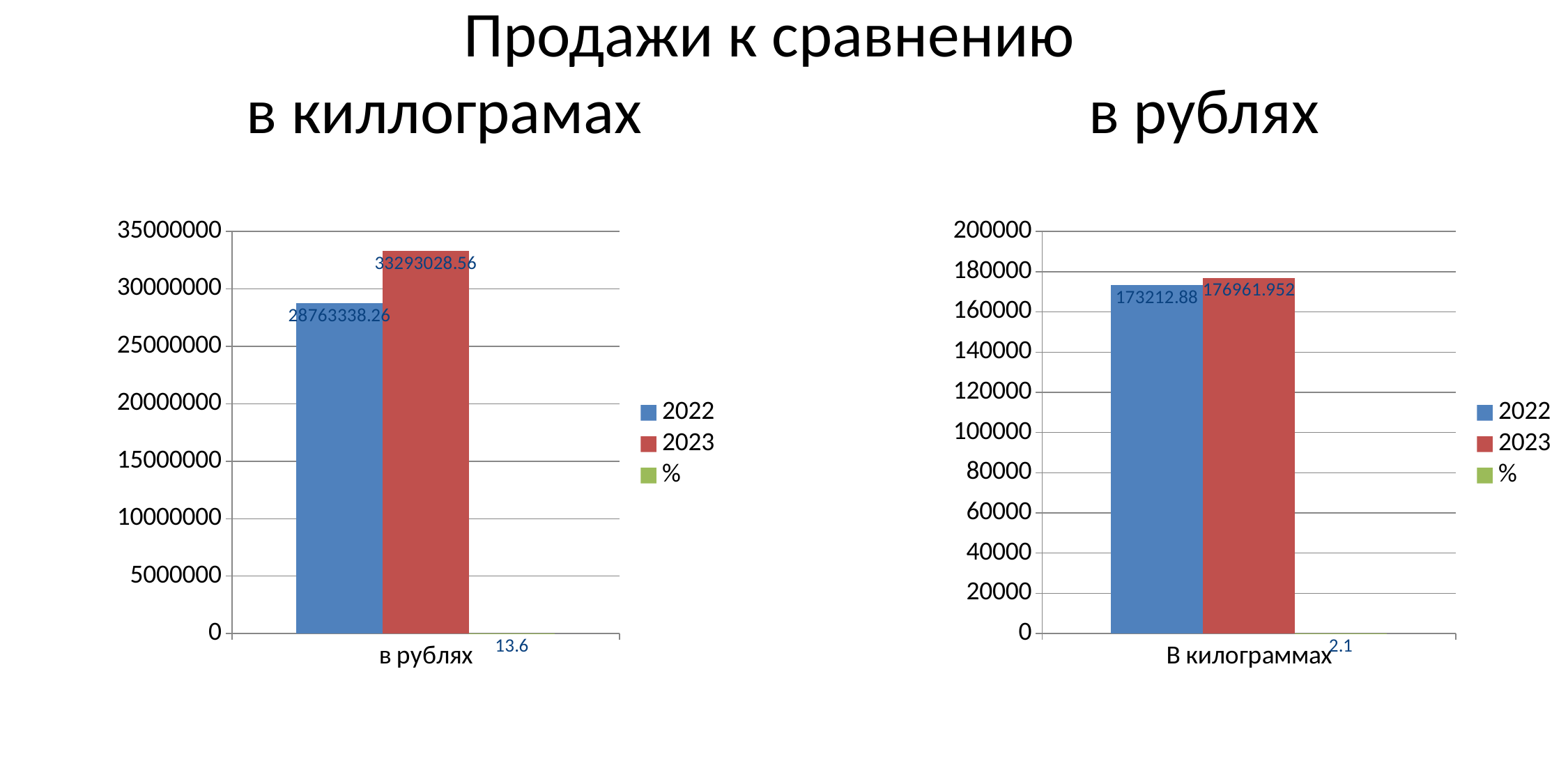

# Продажи к сравнению
в киллограмах                               в рублях

### Chart

| Category | 2022 | 2023 | % |
|---|---|---|---|
| в рублях | 28763338.26 | 33293028.560000002 | 13.6 |

### Chart

| Category | 2022 | 2023 | % |
|---|---|---|---|
| В килограммах | 173212.88 | 176961.95200000002 | 2.1 |